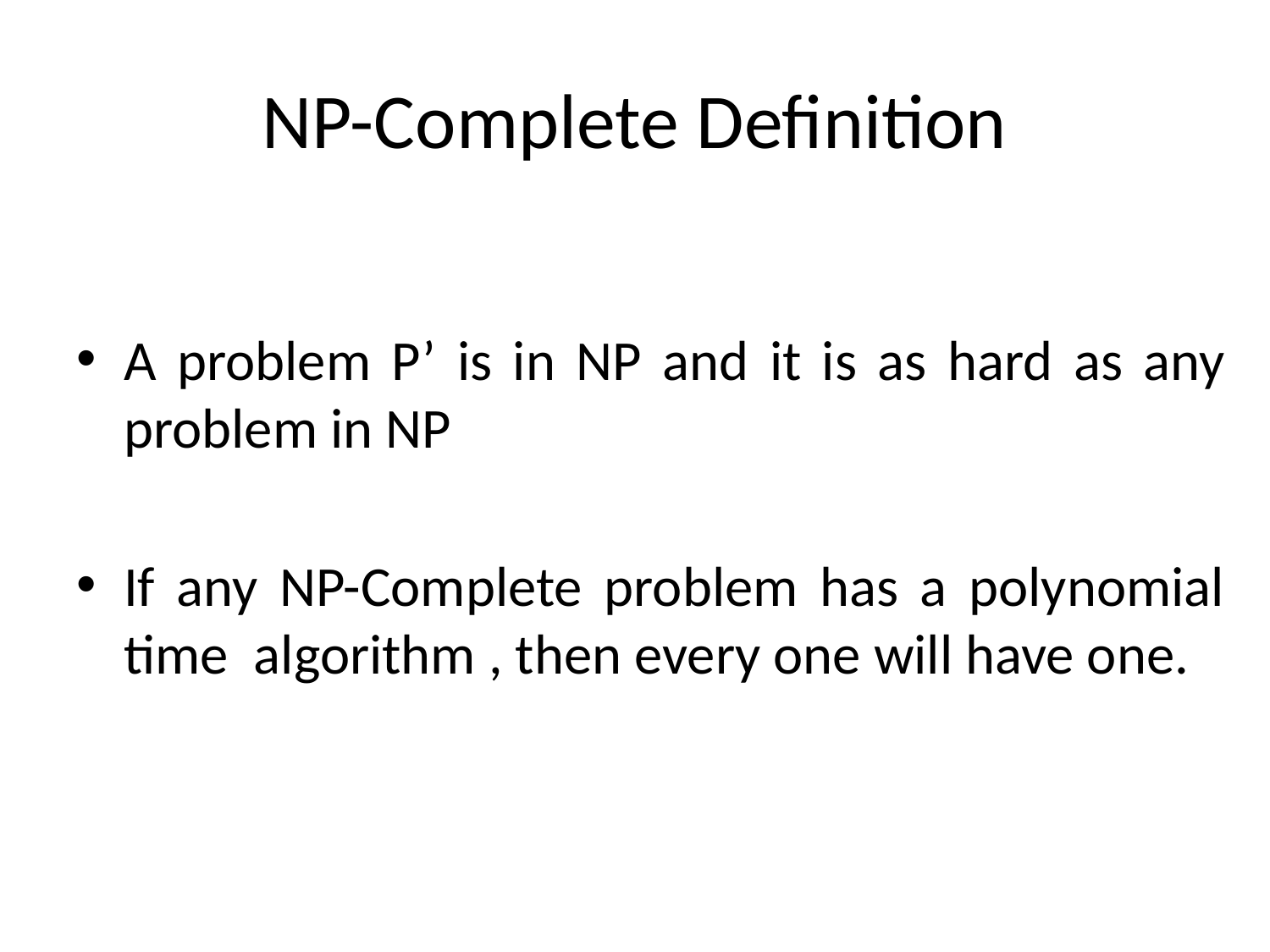

# NP-Complete Definition
A problem P’ is in NP and it is as hard as any problem in NP

If any NP-Complete problem has a polynomial time  algorithm , then every one will have one.